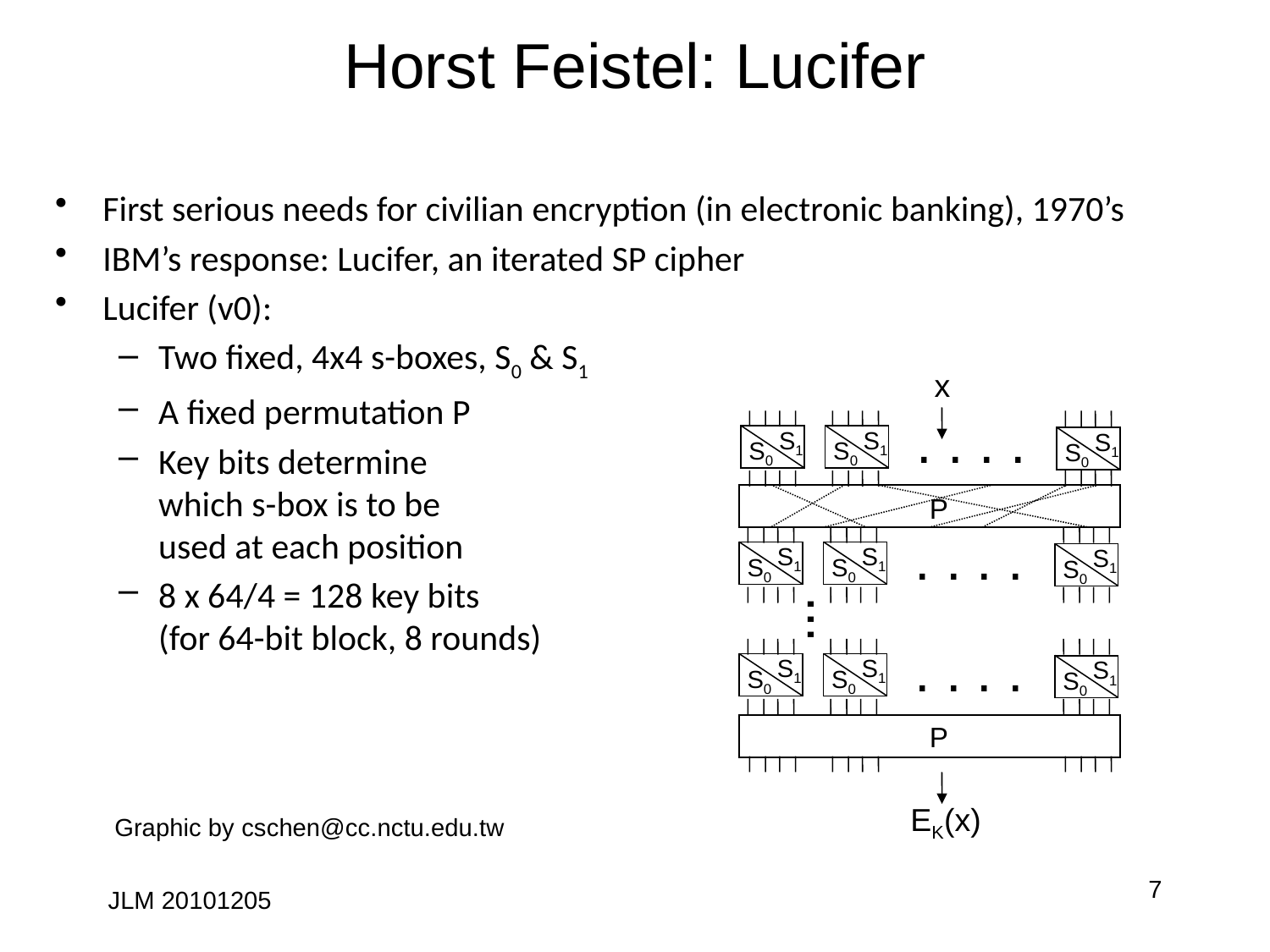

# Horst Feistel: Lucifer
First serious needs for civilian encryption (in electronic banking), 1970’s
IBM’s response: Lucifer, an iterated SP cipher
Lucifer (v0):
Two fixed, 4x4 s-boxes, S0 & S1
A fixed permutation P
Key bits determine
which s-box is to be
used at each position
8 x 64/4 = 128 key bits
(for 64-bit block, 8 rounds)
x
. . . .

S1

S0
S1

S0
S1

S0

P

. . . .

S1

S0
S1

S0
S1

S0

...
. . . .

S1

S0
S1

S0
S1

S0

P

EK(x)
Graphic by cschen@cc.nctu.edu.tw
7
JLM 20101205